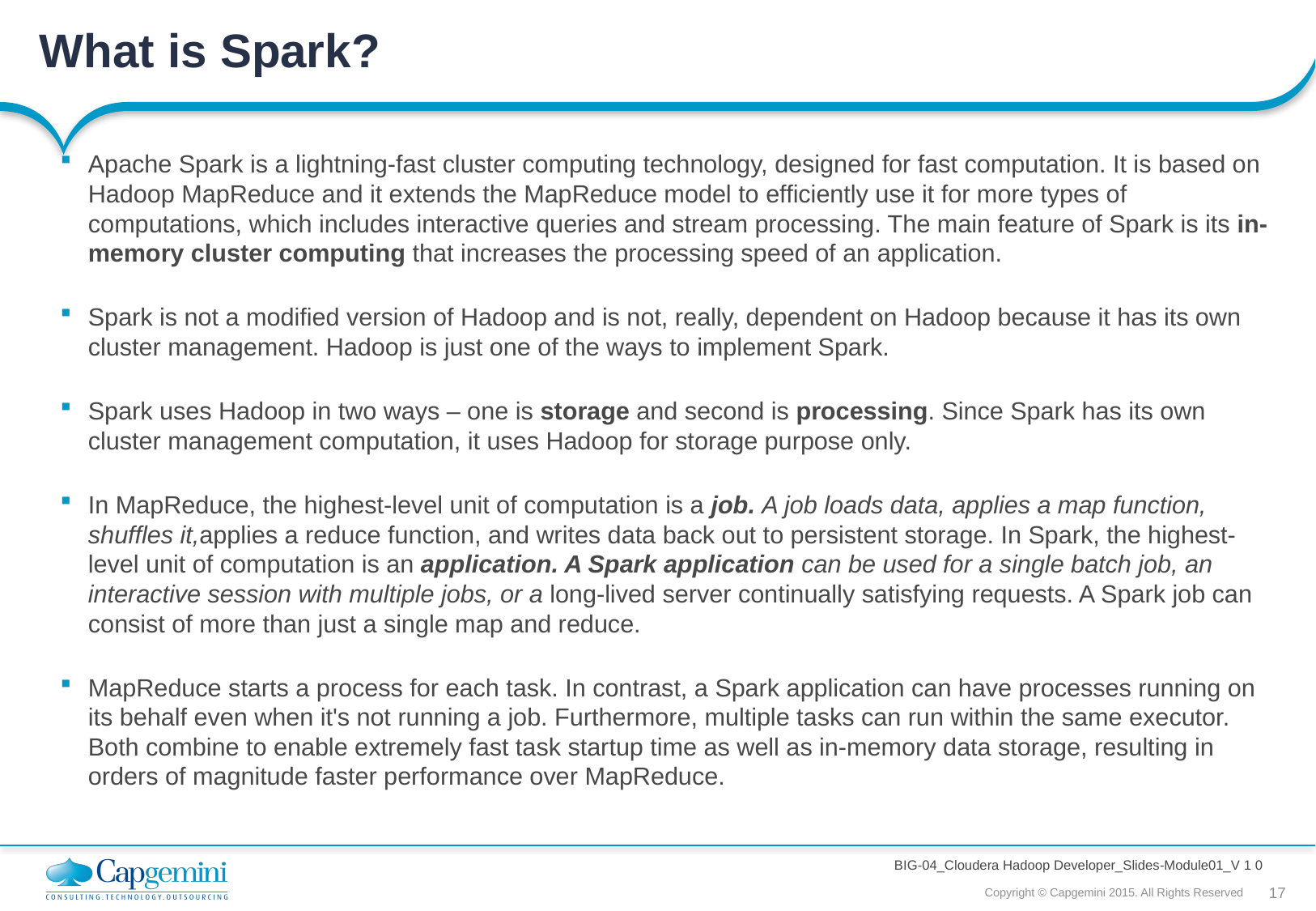

# What is Spark?
Apache Spark is a lightning-fast cluster computing technology, designed for fast computation. It is based on Hadoop MapReduce and it extends the MapReduce model to efficiently use it for more types of computations, which includes interactive queries and stream processing. The main feature of Spark is its in-memory cluster computing that increases the processing speed of an application.

Spark is not a modified version of Hadoop and is not, really, dependent on Hadoop because it has its own cluster management. Hadoop is just one of the ways to implement Spark.

Spark uses Hadoop in two ways – one is storage and second is processing. Since Spark has its own cluster management computation, it uses Hadoop for storage purpose only.

In MapReduce, the highest-level unit of computation is a job. A job loads data, applies a map function, shuffles it,applies a reduce function, and writes data back out to persistent storage. In Spark, the highest-level unit of computation is an application. A Spark application can be used for a single batch job, an interactive session with multiple jobs, or a long-lived server continually satisfying requests. A Spark job can consist of more than just a single map and reduce.

MapReduce starts a process for each task. In contrast, a Spark application can have processes running on its behalf even when it's not running a job. Furthermore, multiple tasks can run within the same executor. Both combine to enable extremely fast task startup time as well as in-memory data storage, resulting in orders of magnitude faster performance over MapReduce.